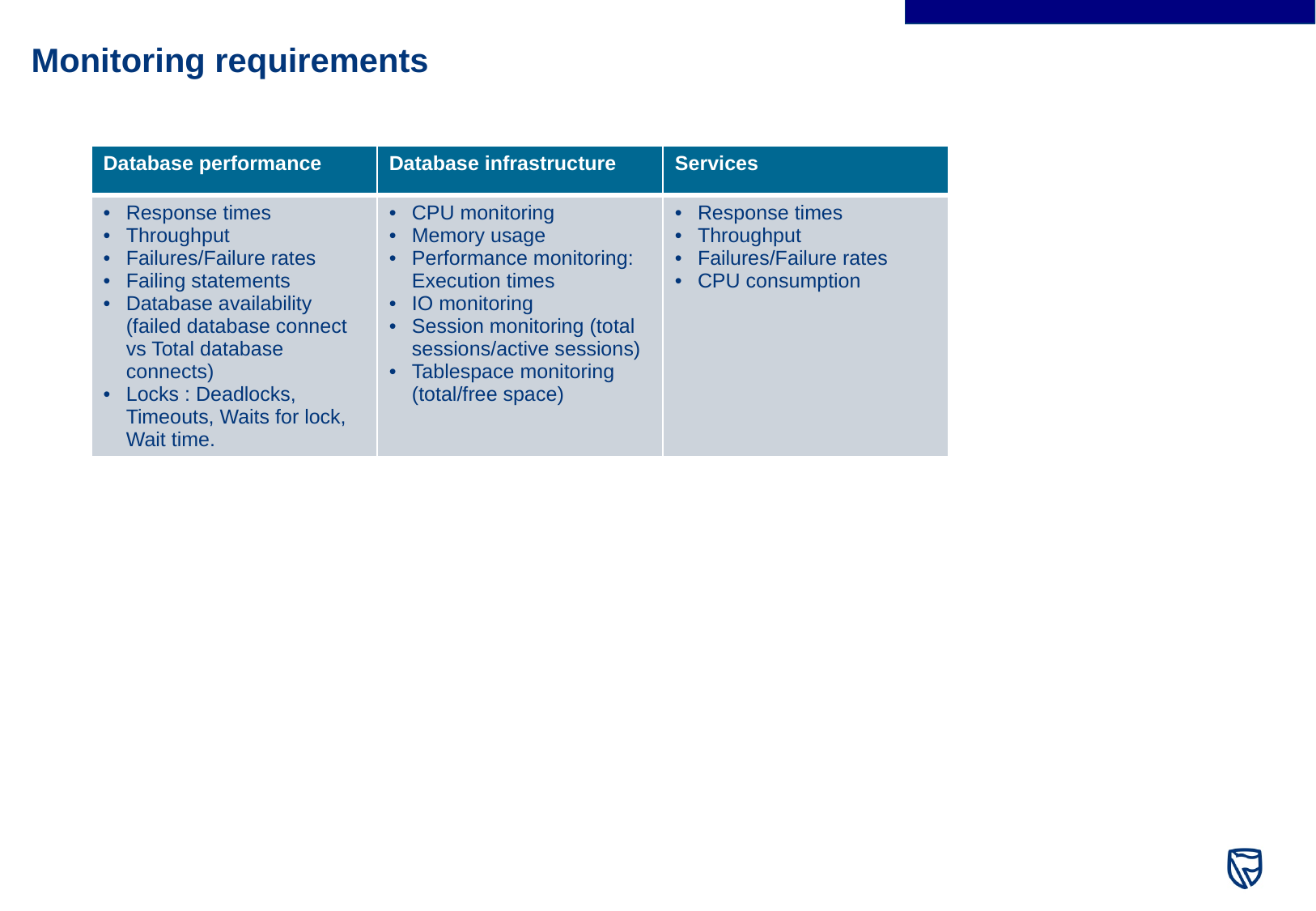

# Monitoring requirements
| Database performance | Database infrastructure | Services |
| --- | --- | --- |
| Response times Throughput Failures/Failure rates Failing statements Database availability (failed database connect vs Total database connects) Locks : Deadlocks, Timeouts, Waits for lock, Wait time. | CPU monitoring Memory usage Performance monitoring: Execution times IO monitoring Session monitoring (total sessions/active sessions) Tablespace monitoring (total/free space) | Response times Throughput Failures/Failure rates CPU consumption |